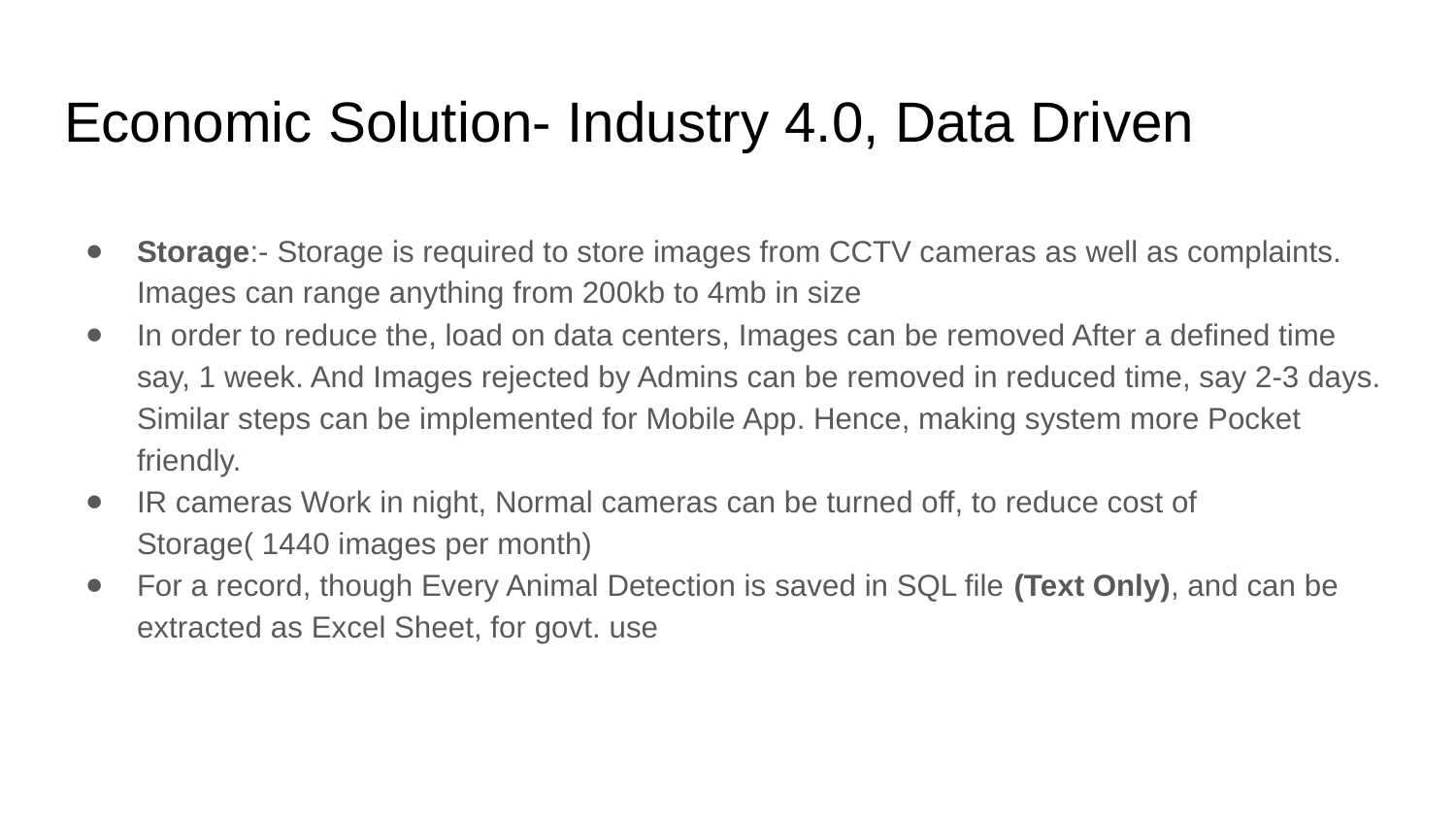

# Economic Solution- Industry 4.0, Data Driven
Storage:- Storage is required to store images from CCTV cameras as well as complaints. Images can range anything from 200kb to 4mb in size
In order to reduce the, load on data centers, Images can be removed After a defined time say, 1 week. And Images rejected by Admins can be removed in reduced time, say 2-3 days. Similar steps can be implemented for Mobile App. Hence, making system more Pocket friendly.
IR cameras Work in night, Normal cameras can be turned off, to reduce cost of Storage( 1440 images per month)
For a record, though Every Animal Detection is saved in SQL file (Text Only), and can be extracted as Excel Sheet, for govt. use